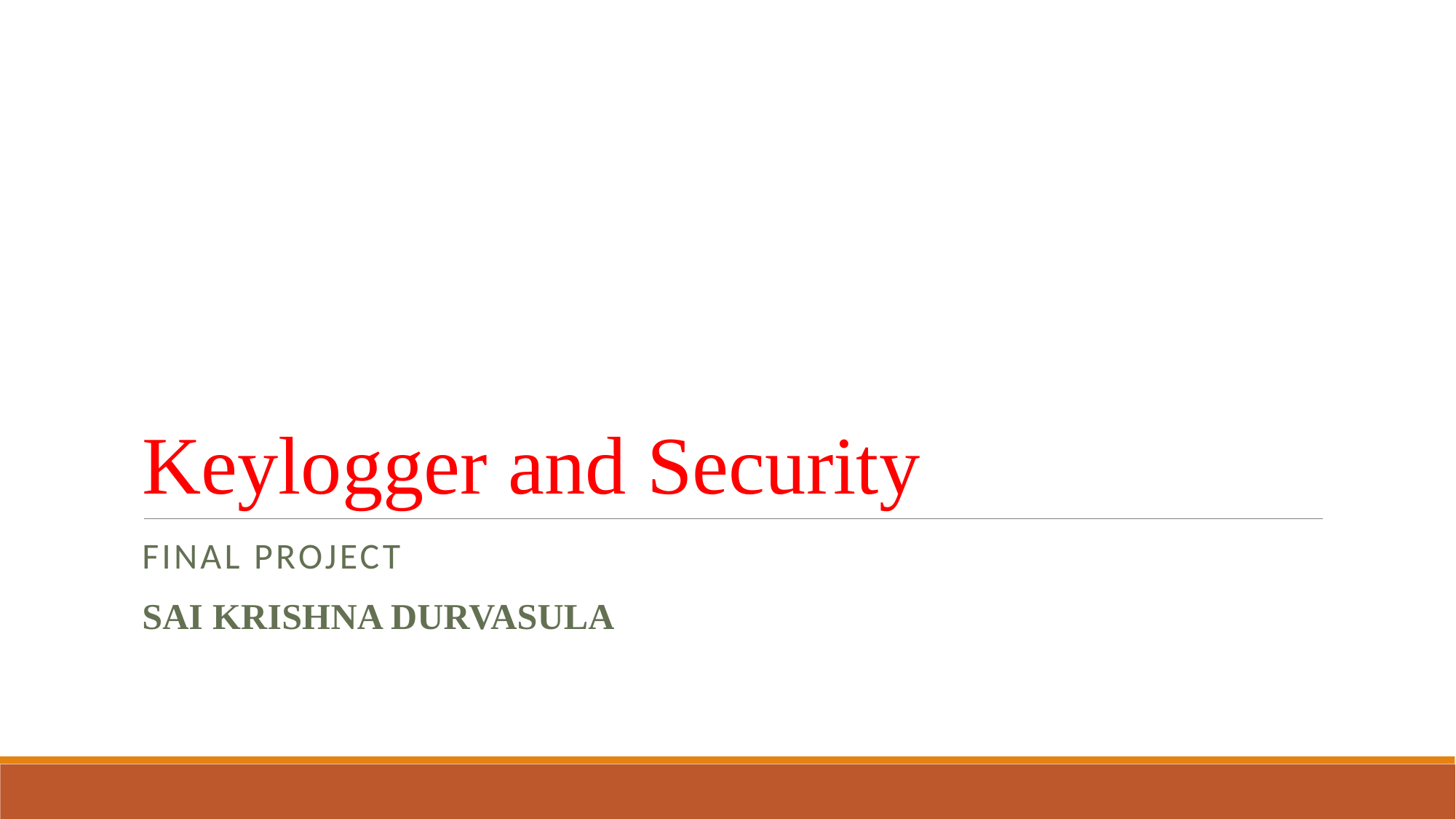

# Keylogger and Security
FINAL PROJECT
SAI KRISHNA DURVASULA